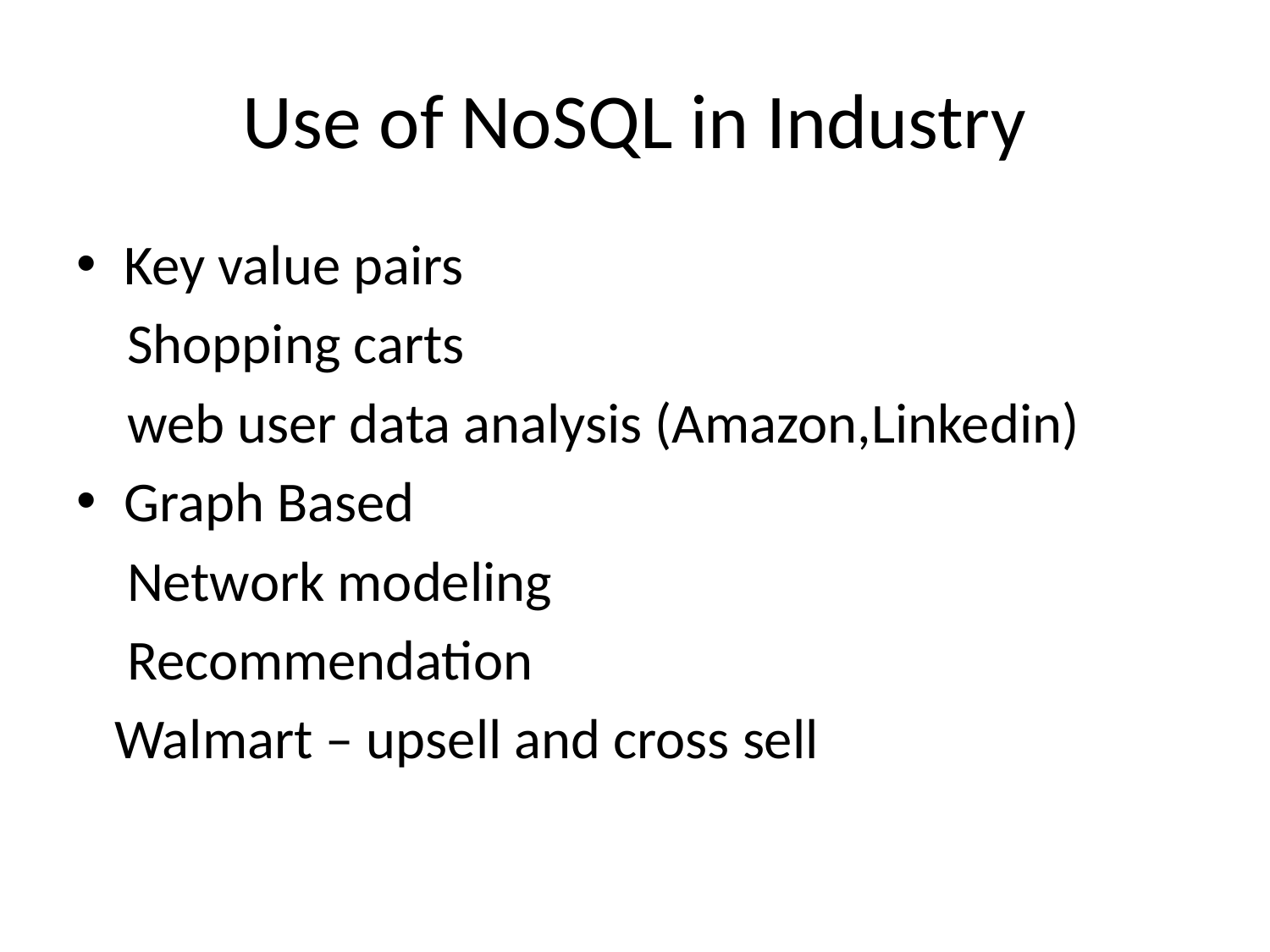

# Use of NoSQL in Industry
Key value pairs
    Shopping carts
    web user data analysis (Amazon,Linkedin)
Graph Based
    Network modeling
    Recommendation
   Walmart – upsell and cross sell